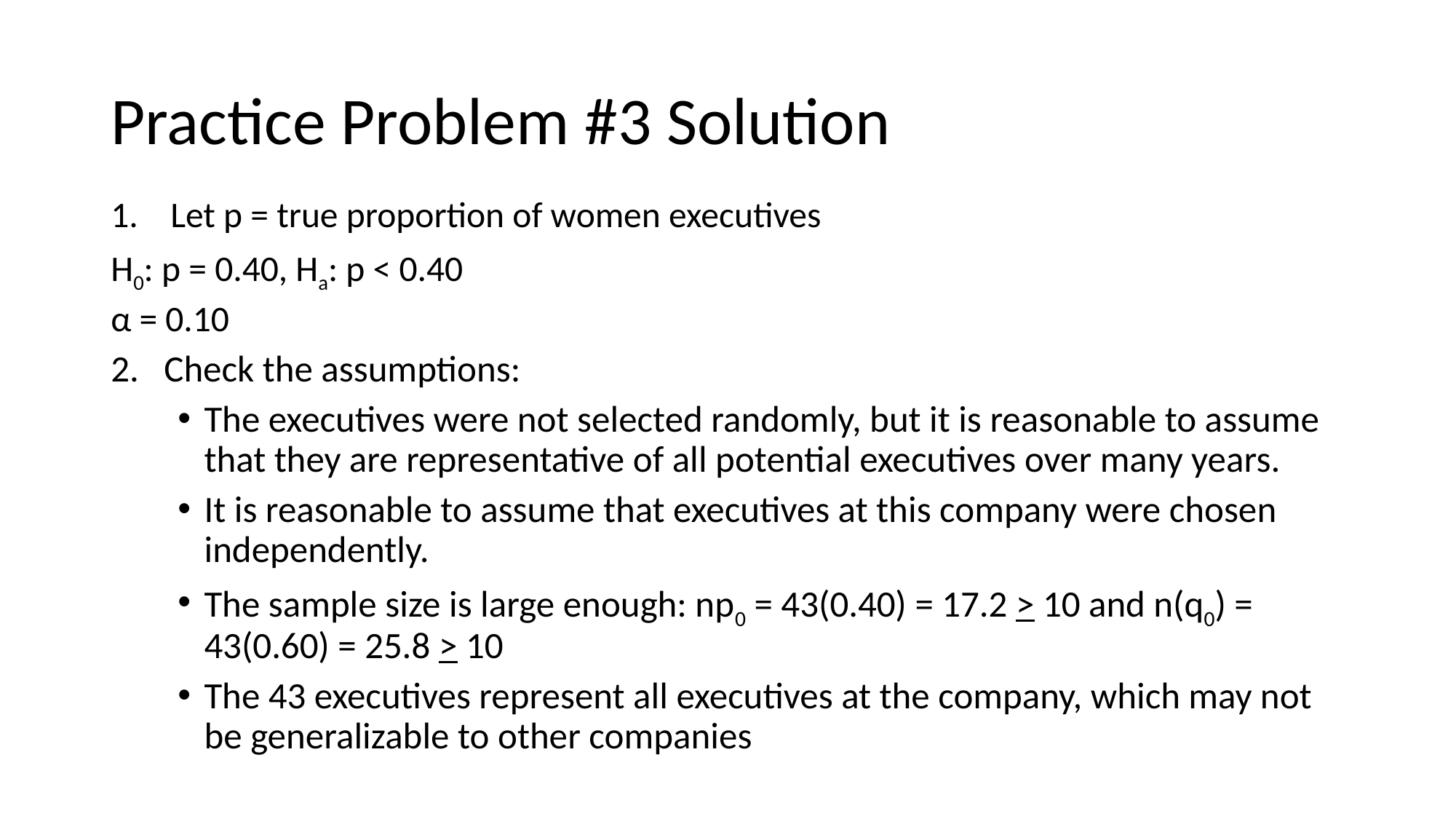

# Practice Problem #3 Solution
Let p = true proportion of women executives
H0: p = 0.40, Ha: p < 0.40
α = 0.10
2.   Check the assumptions:
The executives were not selected randomly, but it is reasonable to assume that they are representative of all potential executives over many years.
It is reasonable to assume that executives at this company were chosen independently.
The sample size is large enough: np0 = 43(0.40) = 17.2 > 10 and n(q0) = 43(0.60) = 25.8 > 10
The 43 executives represent all executives at the company, which may not be generalizable to other companies